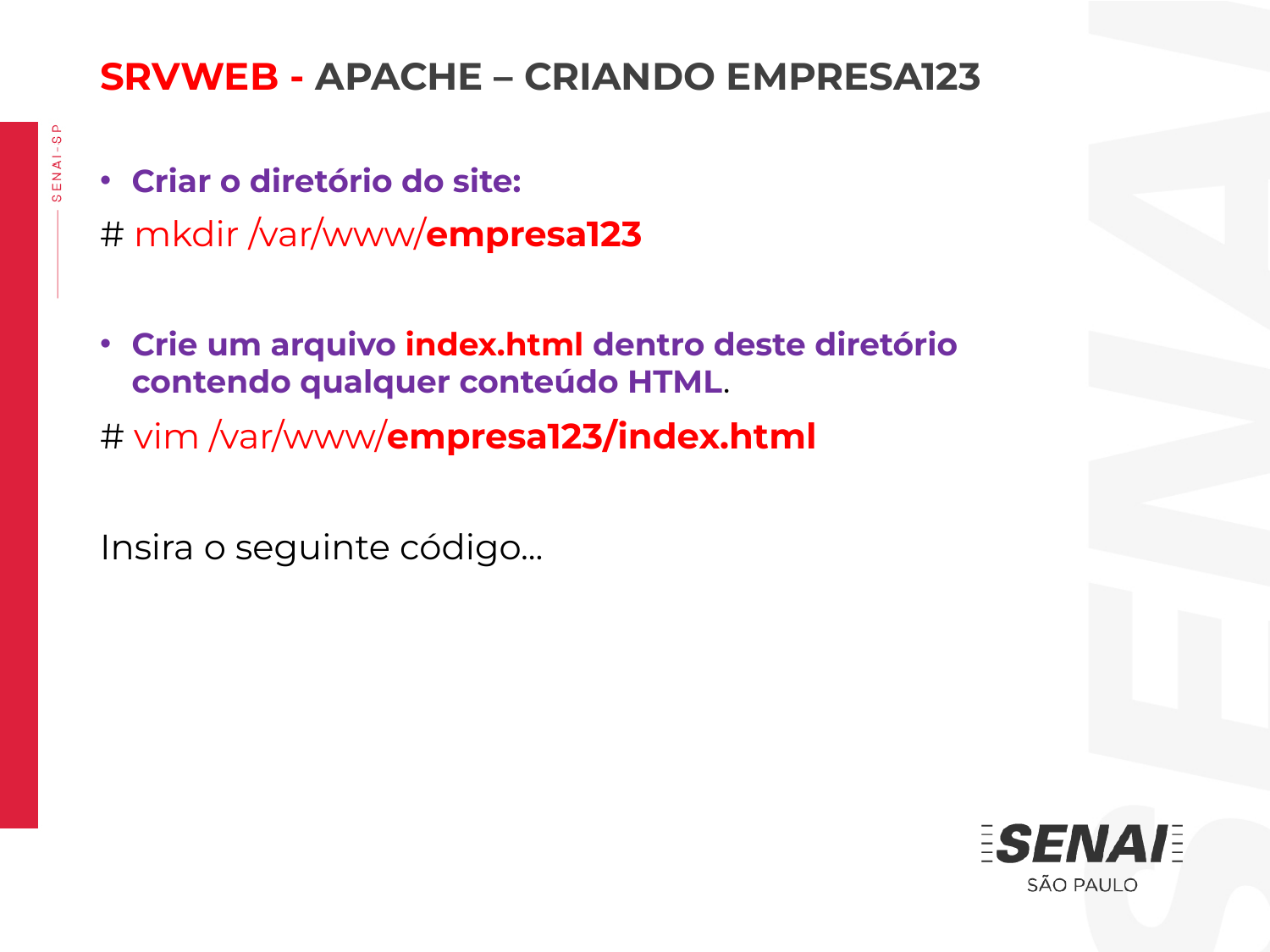

SRVWEB - APACHE – CRIANDO EMPRESA123
Criar o diretório do site:
# mkdir /var/www/empresa123

Crie um arquivo index.html dentro deste diretório contendo qualquer conteúdo HTML.
# vim /var/www/empresa123/index.html

Insira o seguinte código...